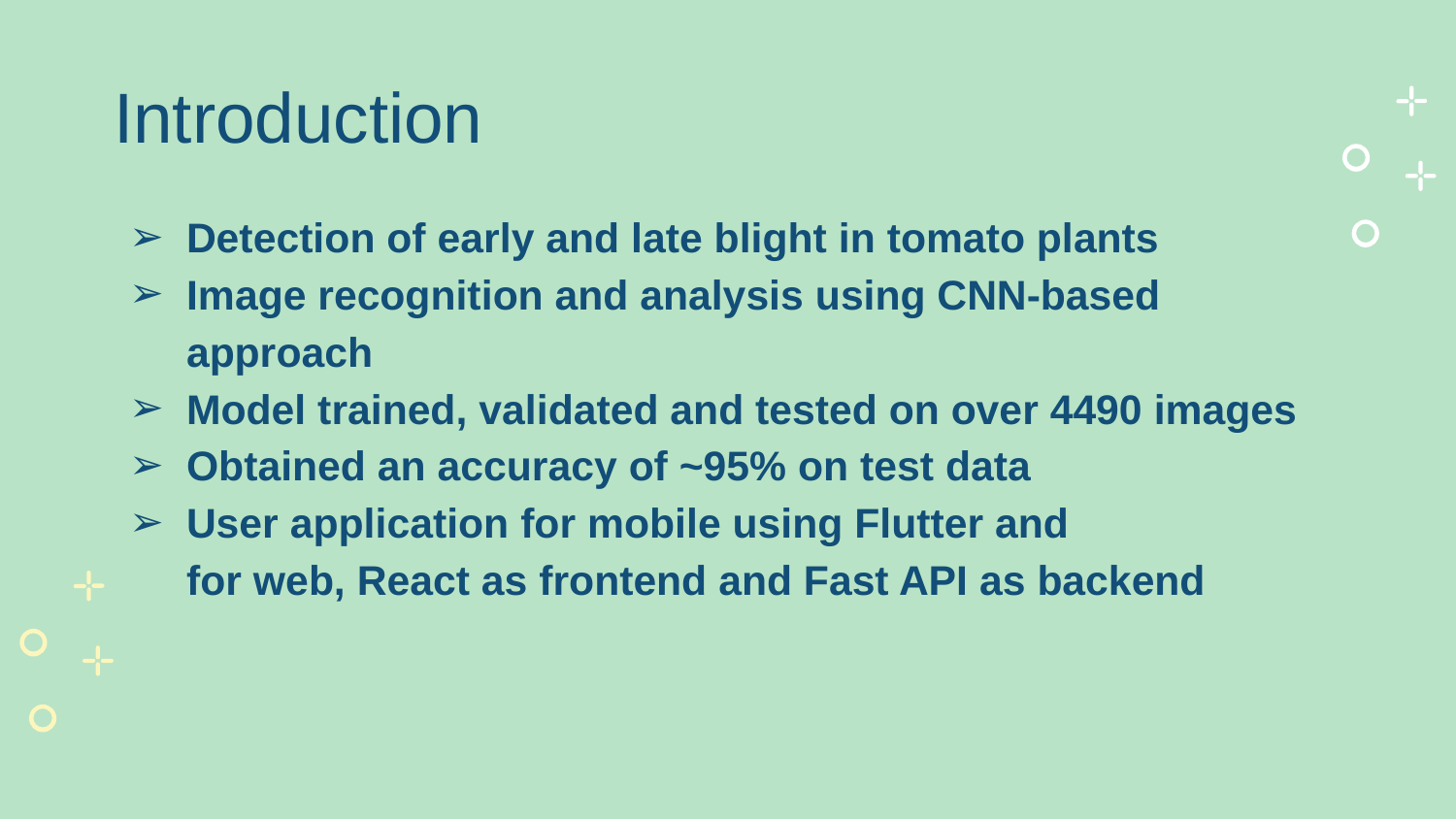

# Introduction
Detection of early and late blight in tomato plants
Image recognition and analysis using CNN-based approach
Model trained, validated and tested on over 4490 images
Obtained an accuracy of ~95% on test data
User application for mobile using Flutter and
for web, React as frontend and Fast API as backend